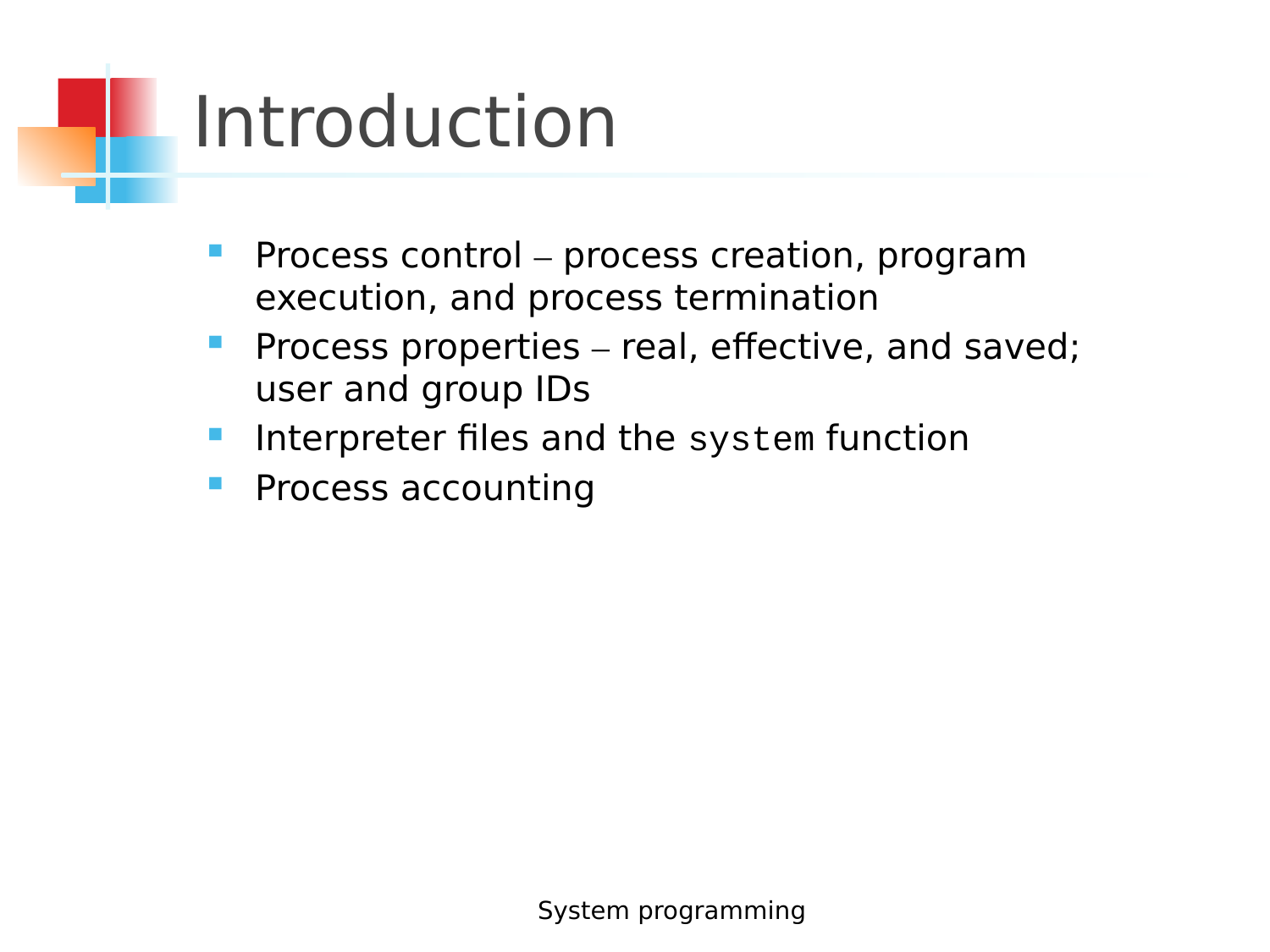

Introduction
Process control – process creation, program execution, and process termination
Process properties – real, effective, and saved; user and group IDs
Interpreter files and the system function
Process accounting